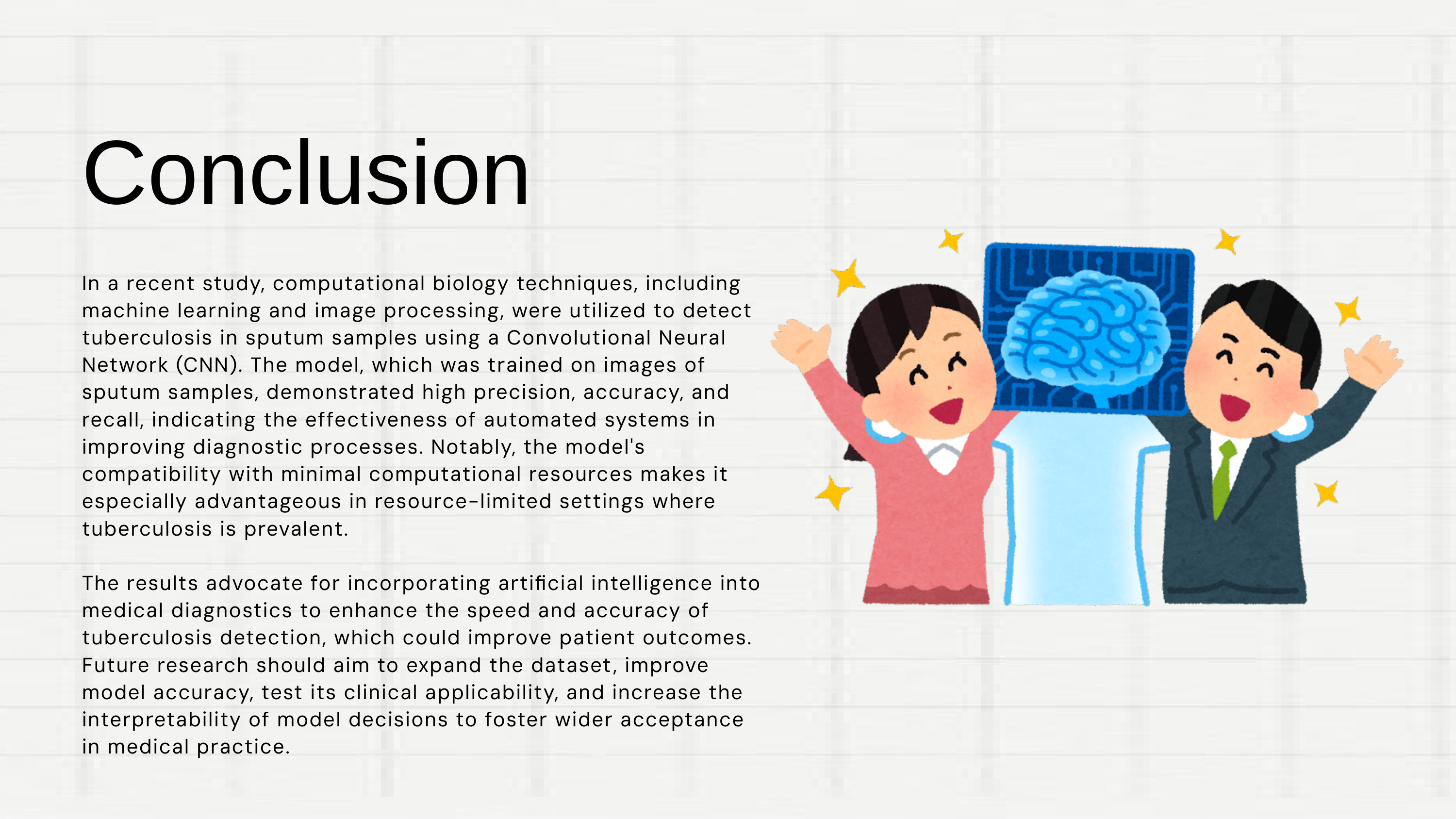

Conclusion

In a recent study, computational biology techniques, including machine learning and image processing, were utilized to detect tuberculosis in sputum samples using a Convolutional Neural Network (CNN). The model, which was trained on images of sputum samples, demonstrated high precision, accuracy, and recall, indicating the effectiveness of automated systems in improving diagnostic processes. Notably, the model's compatibility with minimal computational resources makes it especially advantageous in resource-limited settings where tuberculosis is prevalent.

The results advocate for incorporating artificial intelligence into medical diagnostics to enhance the speed and accuracy of tuberculosis detection, which could improve patient outcomes. Future research should aim to expand the dataset, improve model accuracy, test its clinical applicability, and increase the interpretability of model decisions to foster wider acceptance in medical practice.